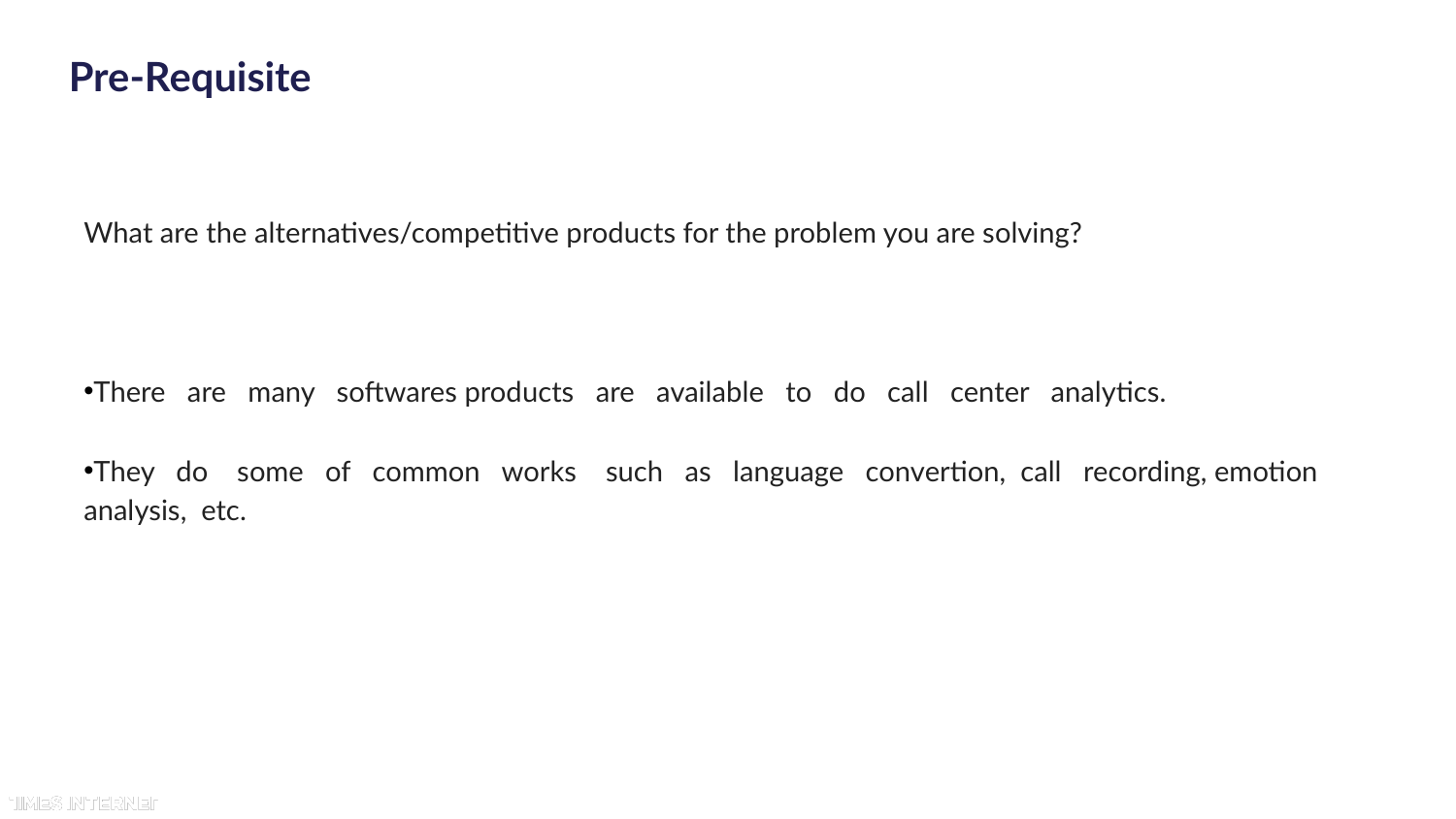

Pre-Requisite
What are the alternatives/competitive products for the problem you are solving?

There   are   many   softwares products   are   available   to   do   call   center   analytics.
They   do    some   of   common   works    such   as   language   convertion,  call   recording, emotion   analysis,  etc.